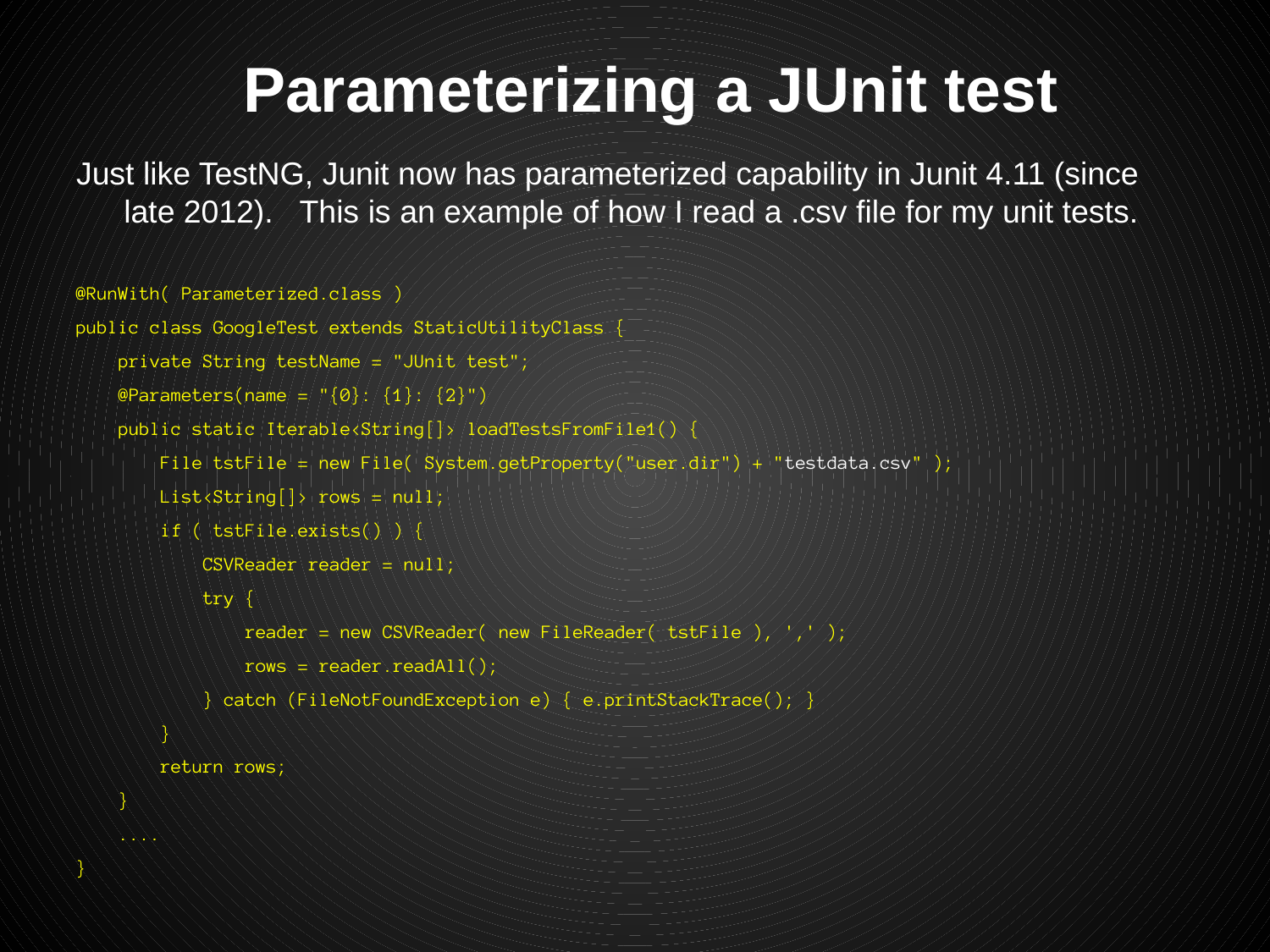

# Parameterizing a JUnit test
Just like TestNG, Junit now has parameterized capability in Junit 4.11 (since late 2012).   This is an example of how I read a .csv file for my unit tests.

@RunWith( Parameterized.class )
public class GoogleTest extends StaticUtilityClass {
    private String testName = "JUnit test";
    @Parameters(name = "{0}: {1}: {2}")
    public static Iterable<String[]> loadTestsFromFile1() {
        File tstFile = new File( System.getProperty("user.dir") + "testdata.csv" );
        List<String[]> rows = null;
        if ( tstFile.exists() ) {
            CSVReader reader = null;
            try {
                reader = new CSVReader( new FileReader( tstFile ), ',' );
                rows = reader.readAll();
            } catch (FileNotFoundException e) { e.printStackTrace(); }
        }
        return rows;
    }
    ....
}